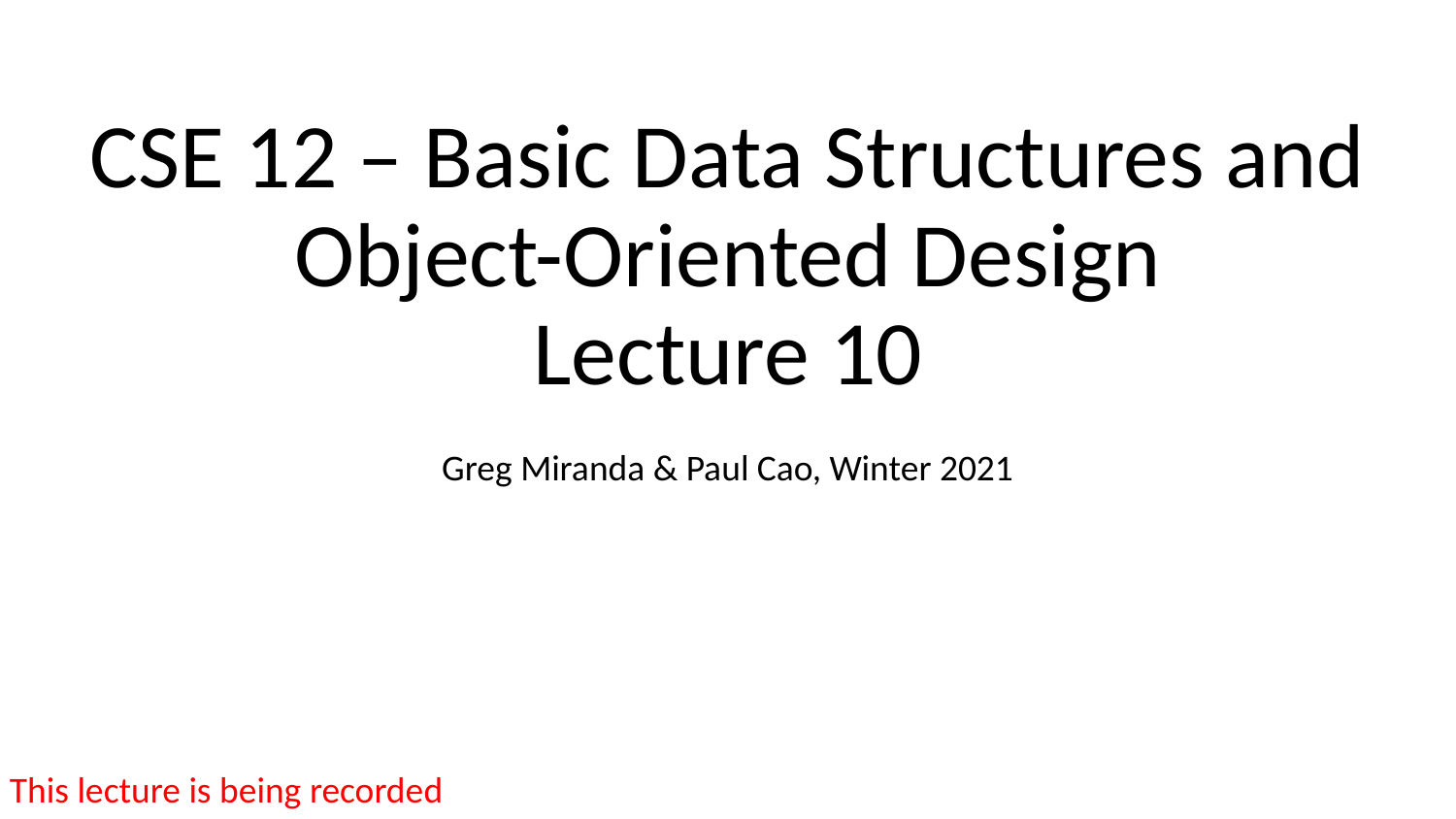

# CSE 12 – Basic Data Structures and Object-Oriented Design Lecture 10
Greg Miranda & Paul Cao, Winter 2021
This lecture is being recorded